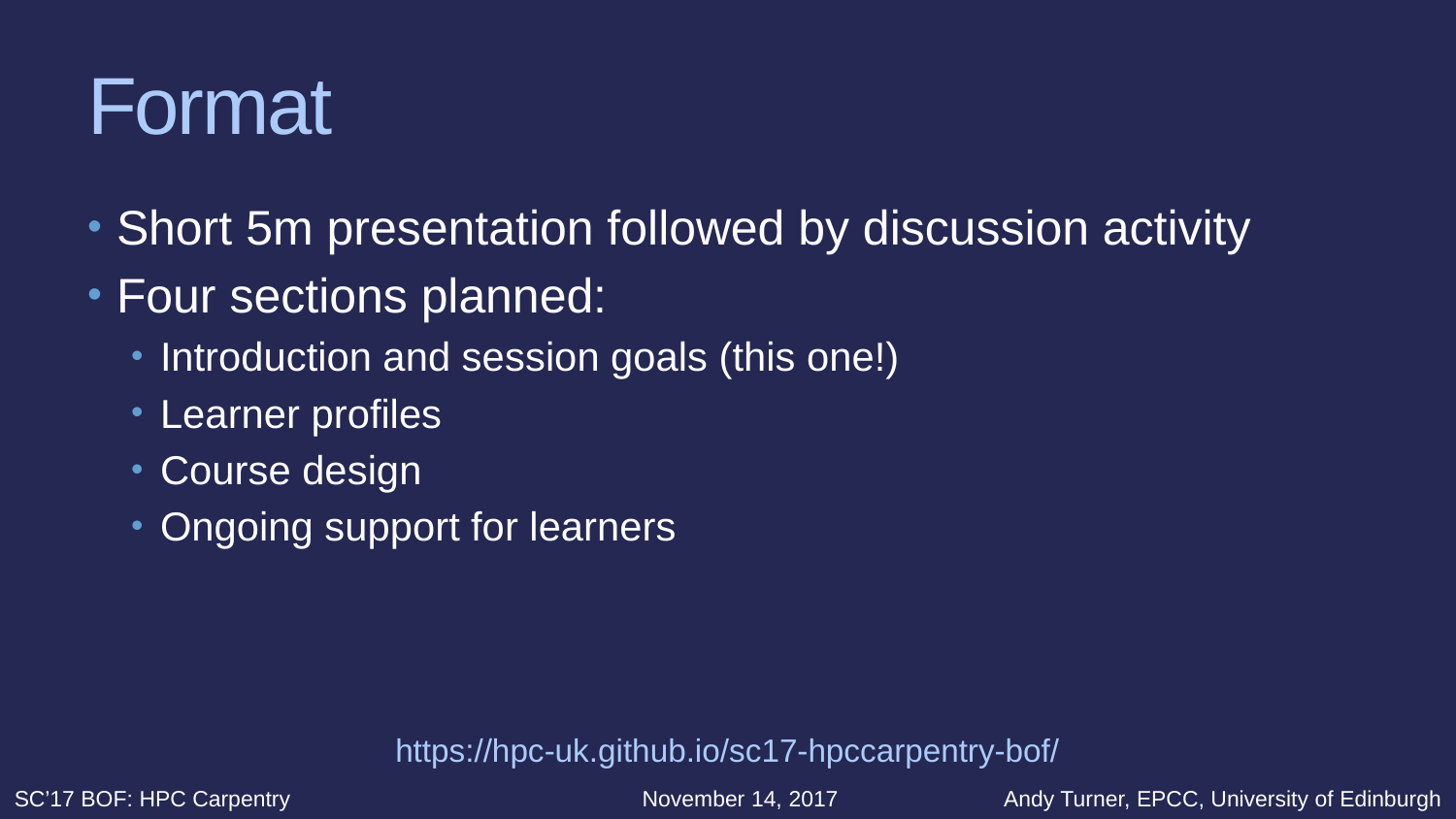

# Format
Short 5m presentation followed by discussion activity
Four sections planned:
Introduction and session goals (this one!)
Learner profiles
Course design
Ongoing support for learners